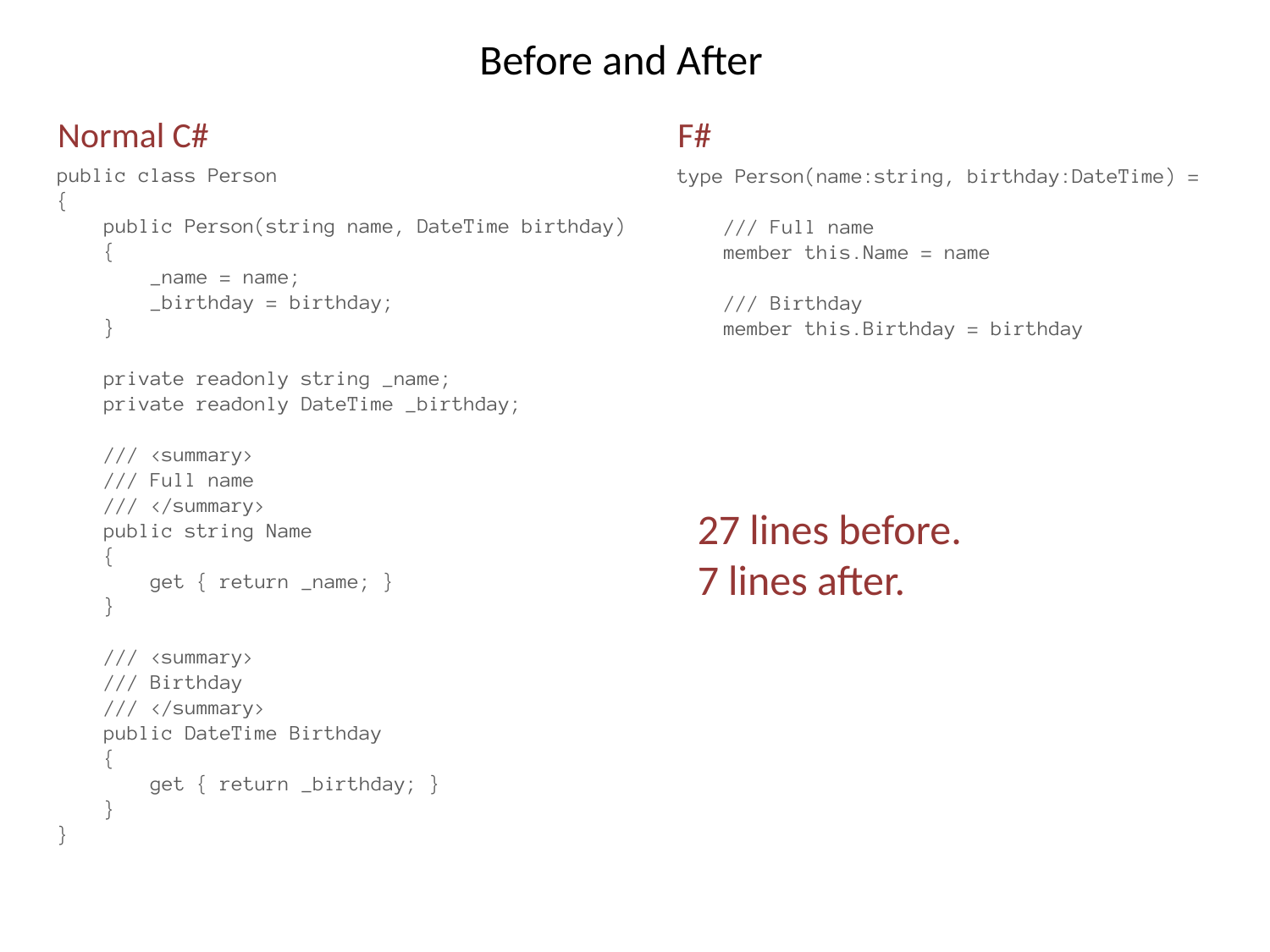

Before and After
Normal C#
F#
public class Person
{
    public Person(string name, DateTime birthday)
    {
        _name = name;
        _birthday = birthday;
    }

    private readonly string _name;
    private readonly DateTime _birthday;

    /// <summary>
    /// Full name
    /// </summary>
    public string Name
    {
        get { return _name; }
    }

    /// <summary>
    /// Birthday
    /// </summary>
    public DateTime Birthday
    {
        get { return _birthday; }
    }
}
type Person(name:string, birthday:DateTime) =

    /// Full name
    member this.Name = name

    /// Birthday
    member this.Birthday = birthday
27 lines before.
7 lines after.